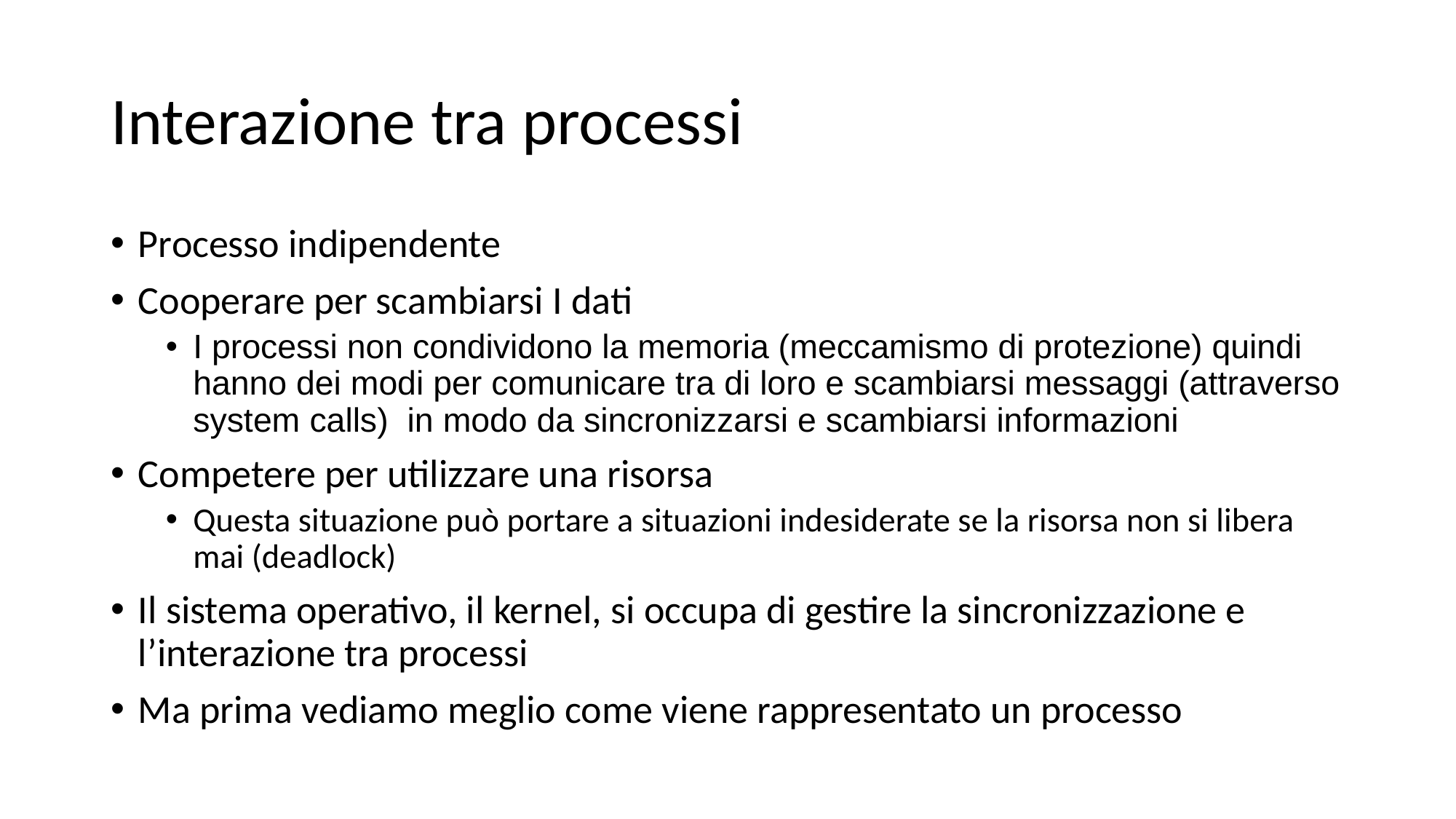

# Interazione tra processi
Processo indipendente
Cooperare per scambiarsi I dati
I processi non condividono la memoria (meccamismo di protezione) quindi hanno dei modi per comunicare tra di loro e scambiarsi messaggi (attraverso system calls)  in modo da sincronizzarsi e scambiarsi informazioni
Competere per utilizzare una risorsa
Questa situazione può portare a situazioni indesiderate se la risorsa non si libera mai (deadlock)
Il sistema operativo, il kernel, si occupa di gestire la sincronizzazione e l’interazione tra processi
Ma prima vediamo meglio come viene rappresentato un processo